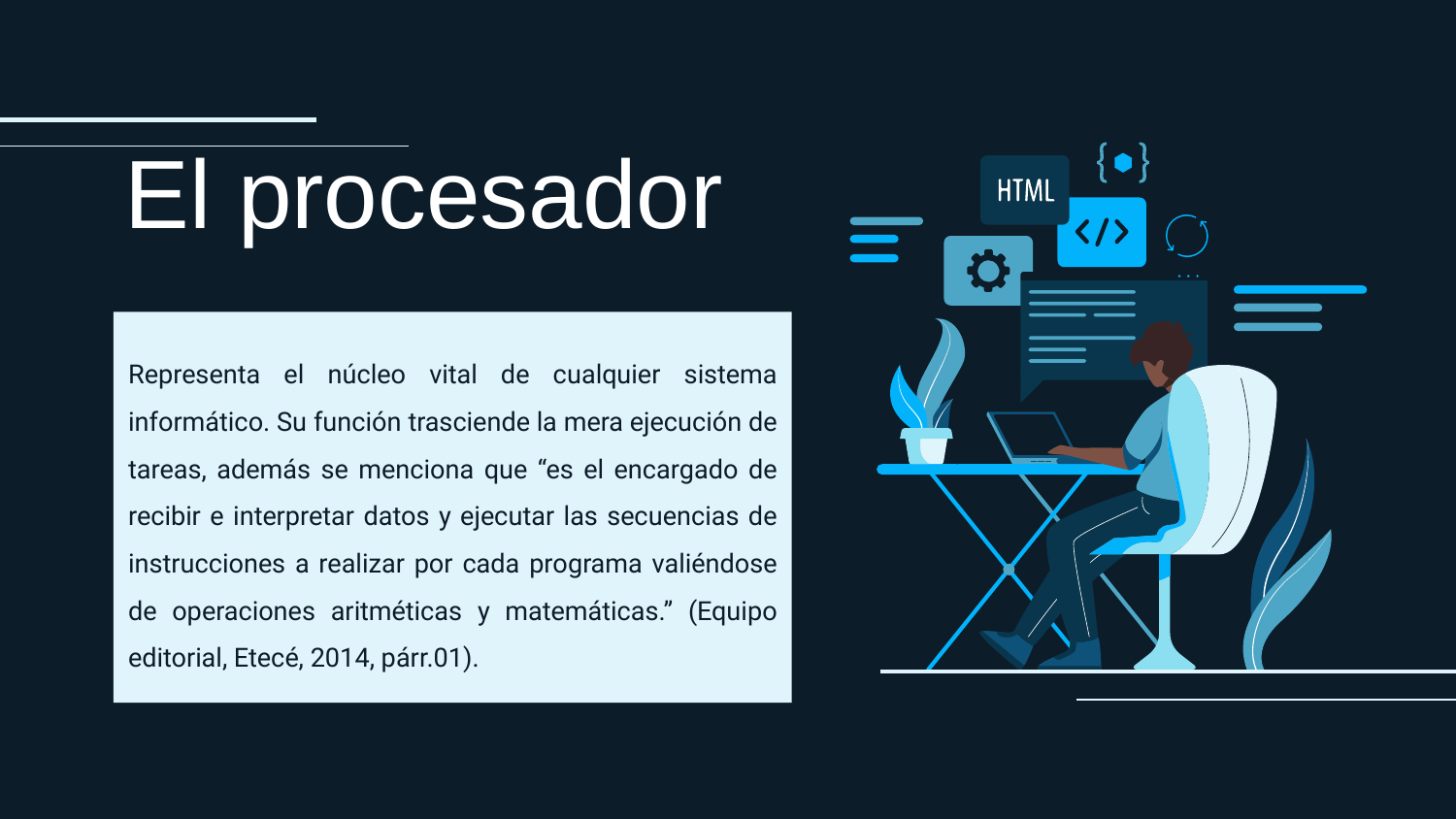

# El procesador

Representa el núcleo vital de cualquier sistema informático. Su función trasciende la mera ejecución de tareas, además se menciona que “es el encargado de recibir e interpretar datos y ejecutar las secuencias de instrucciones a realizar por cada programa valiéndose de operaciones aritméticas y matemáticas.” (Equipo editorial, Etecé, 2014, párr.01).